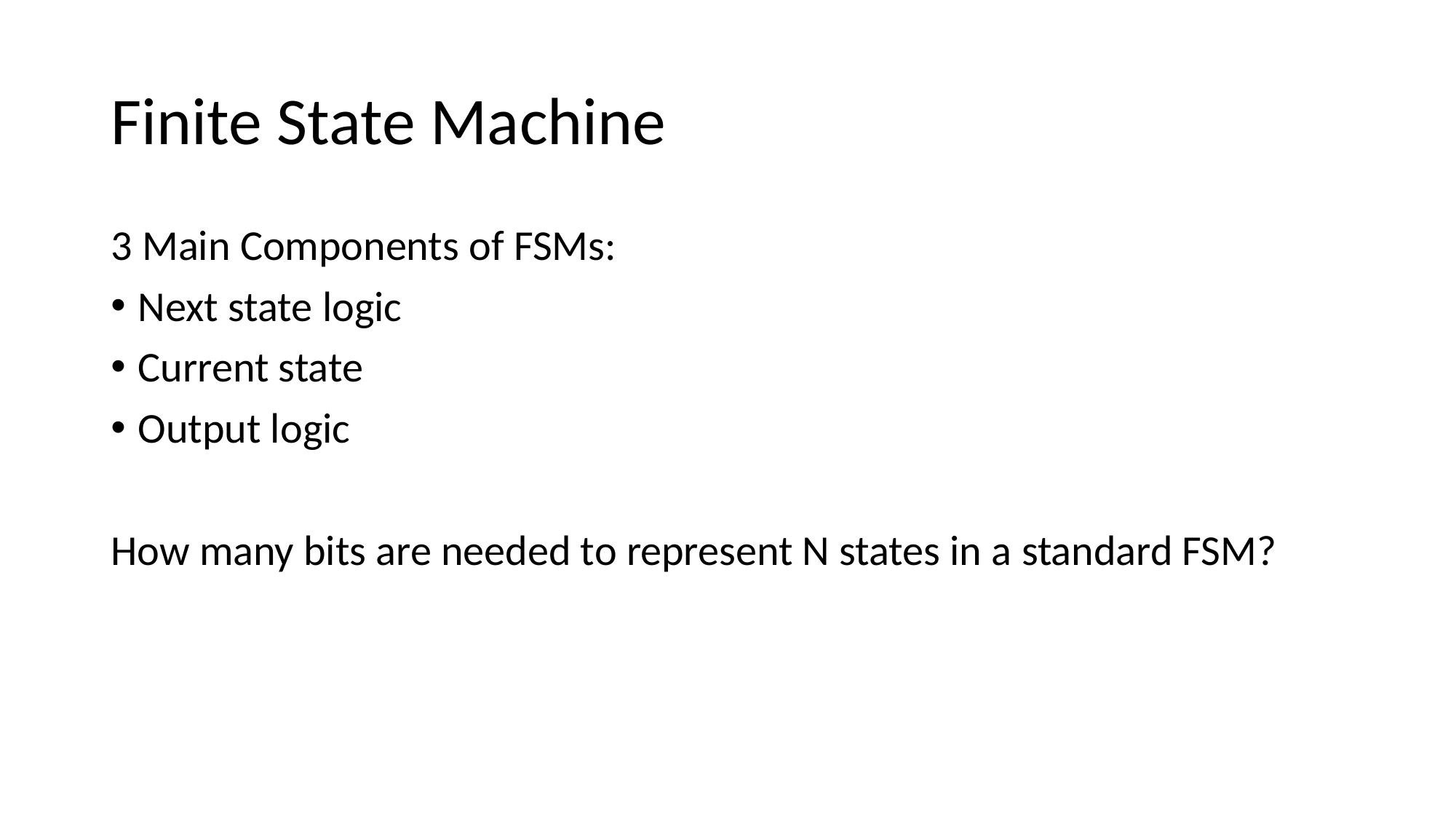

# Finite State Machine
3 Main Components of FSMs:
Next state logic
Current state
Output logic

How many bits are needed to represent N states in a standard FSM?